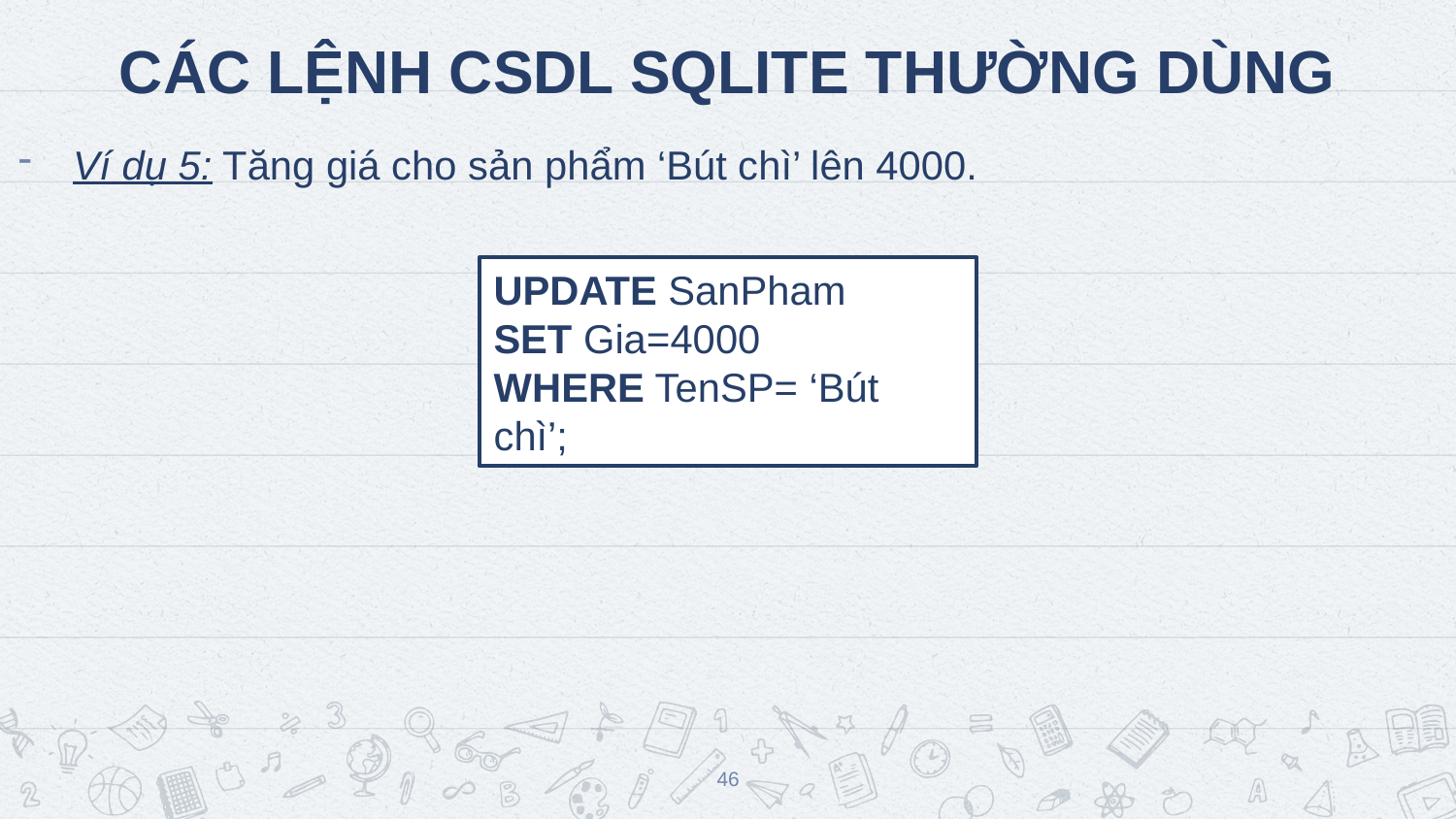

# CÁC LỆNH CSDL SQLITE THƯỜNG DÙNG
Ví dụ 5: Tăng giá cho sản phẩm ‘Bút chì’ lên 4000.
UPDATE SanPham
SET Gia=4000
WHERE TenSP= ‘Bút chì’;
46